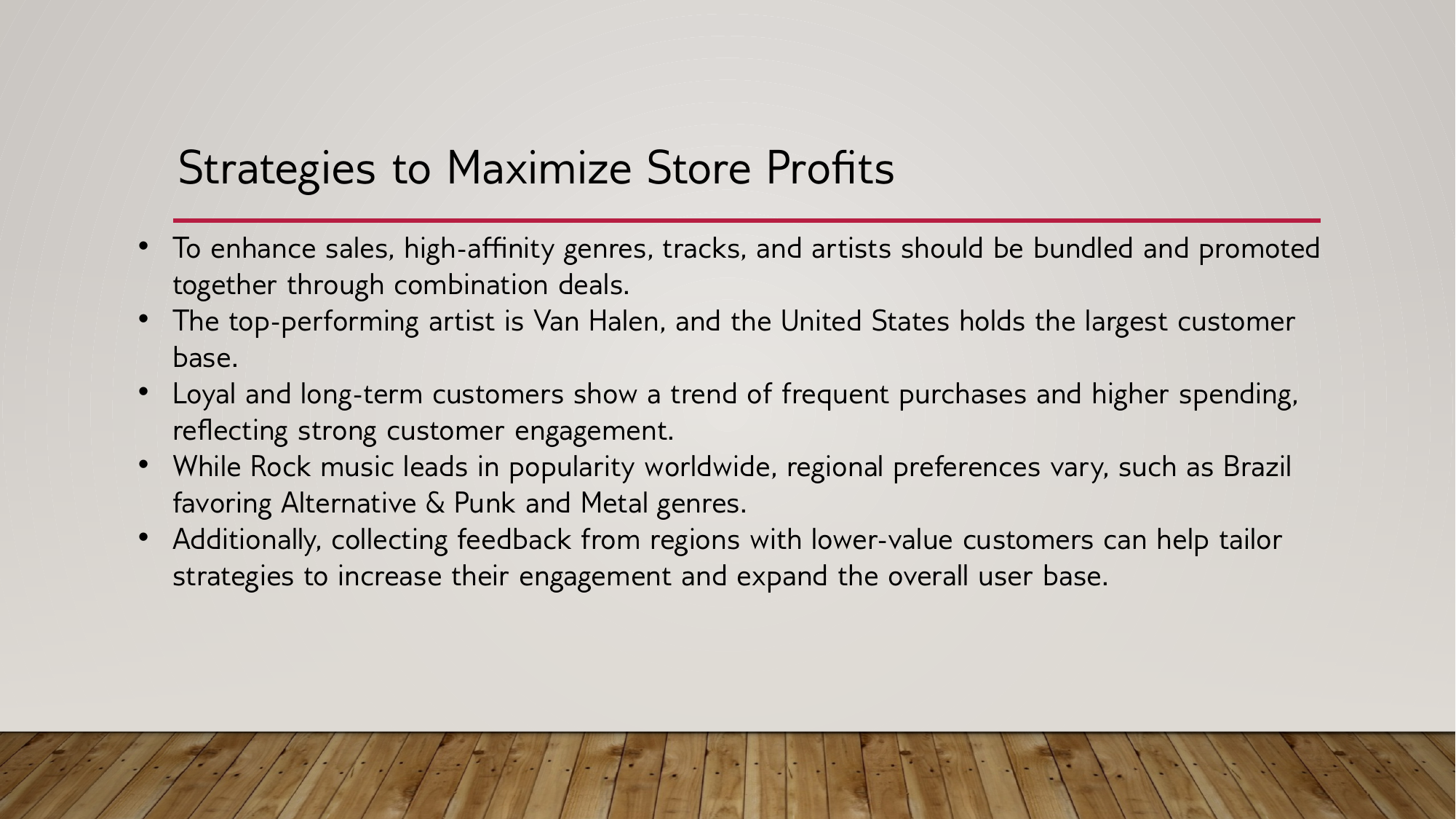

Strategies to Maximize Store Profits
To enhance sales, high-affinity genres, tracks, and artists should be bundled and promoted together through combination deals.
The top-performing artist is Van Halen, and the United States holds the largest customer base.
Loyal and long-term customers show a trend of frequent purchases and higher spending, reflecting strong customer engagement.
While Rock music leads in popularity worldwide, regional preferences vary, such as Brazil favoring Alternative & Punk and Metal genres.
Additionally, collecting feedback from regions with lower-value customers can help tailor strategies to increase their engagement and expand the overall user base.